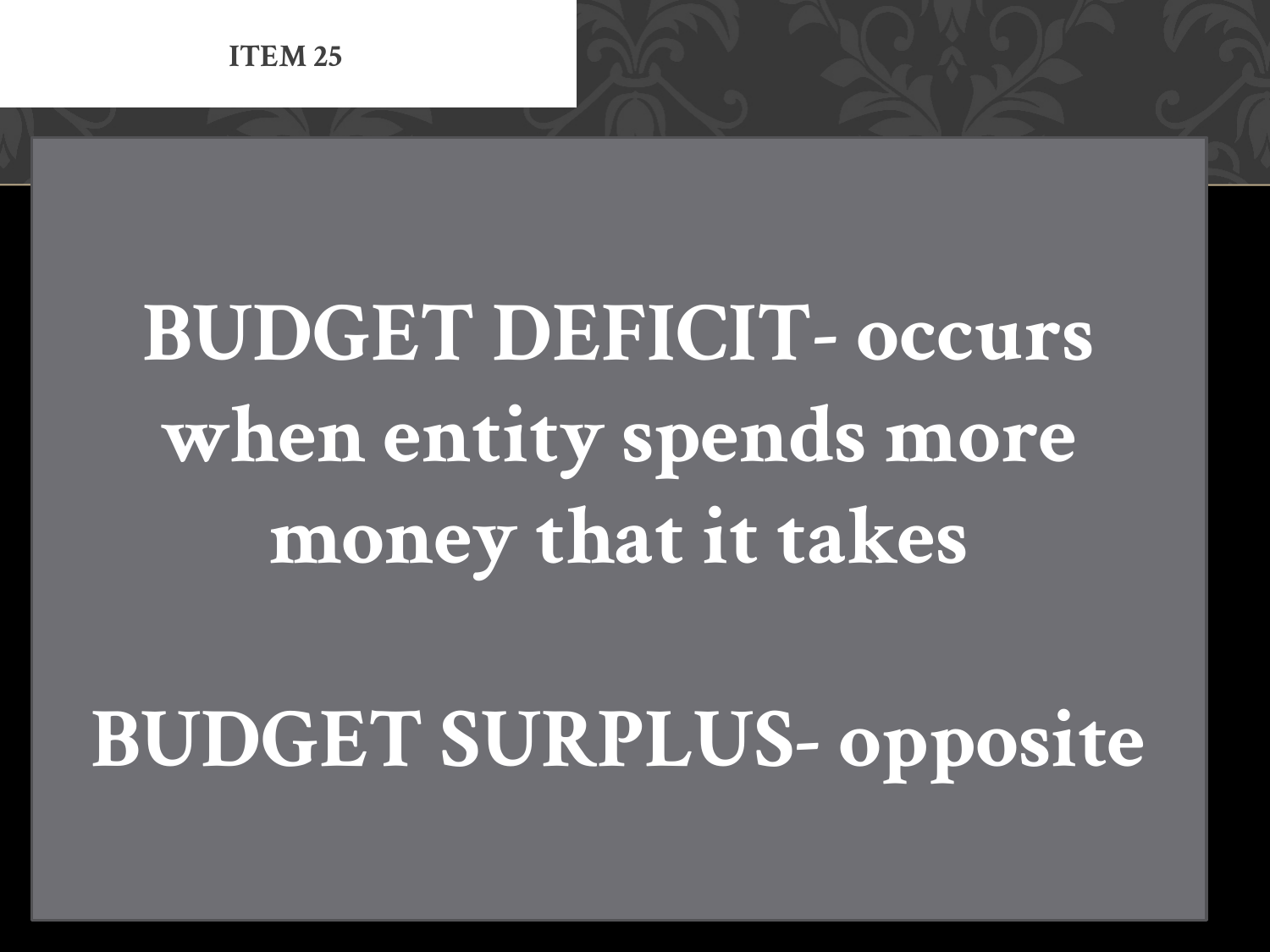

# Item 25
BUDGET DEFICIT- occurs when entity spends more money that it takes

BUDGET SURPLUS- opposite